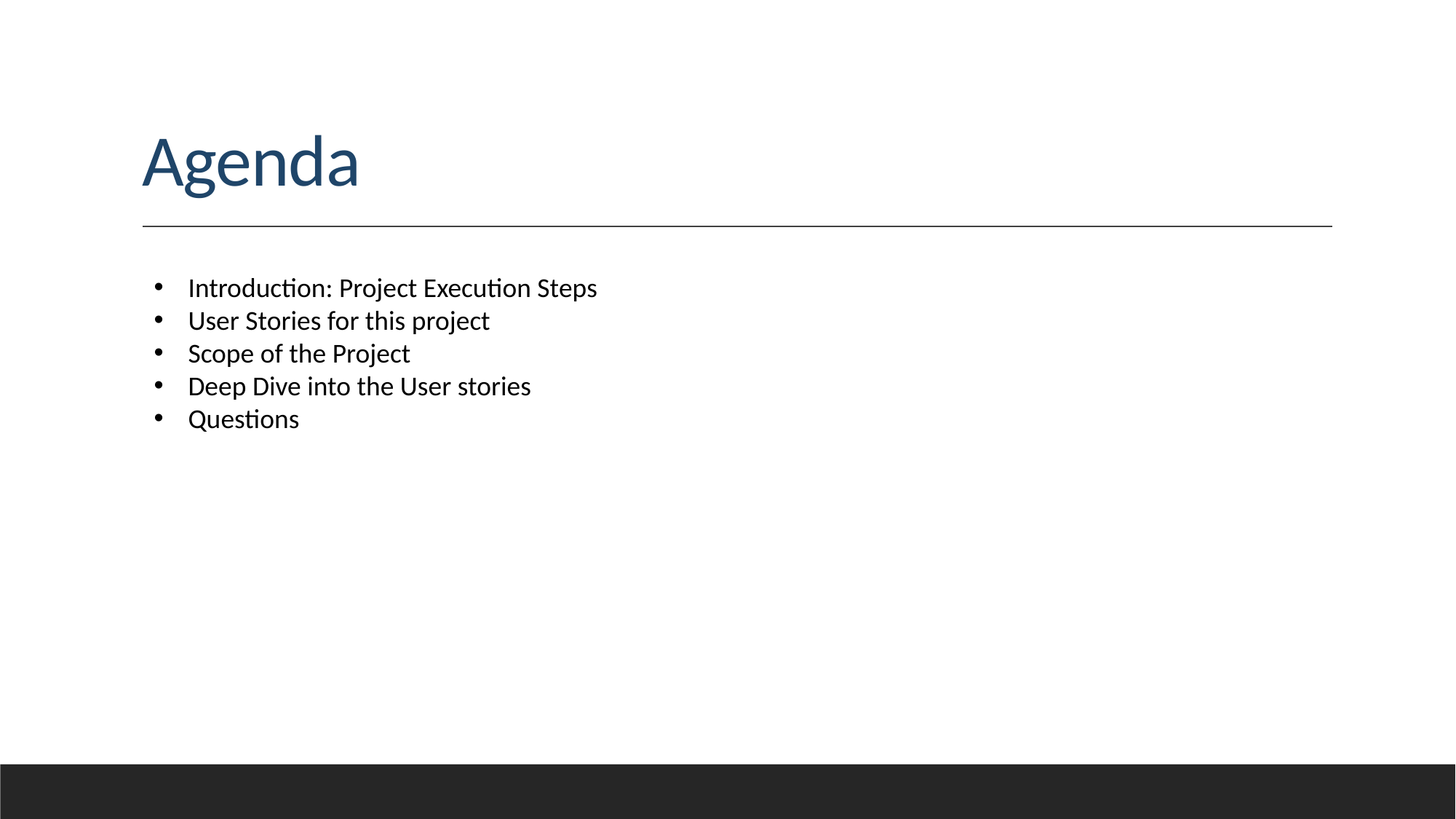

# Agenda
Introduction: Project Execution Steps
User Stories for this project
Scope of the Project
Deep Dive into the User stories
Questions